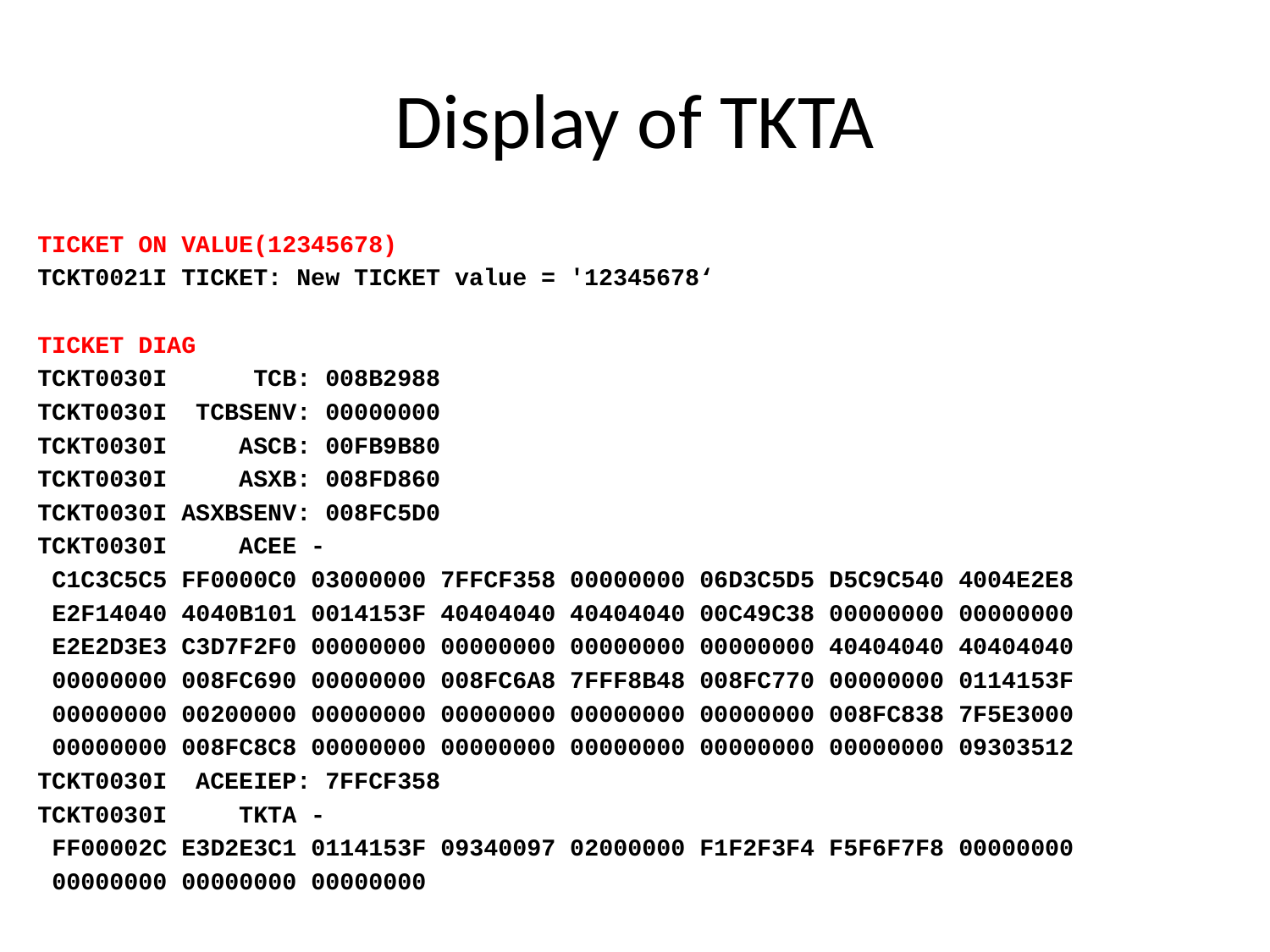

# Display of TKTA
TICKET ON VALUE(12345678)
TCKT0021I TICKET: New TICKET value = '12345678‘

TICKET DIAG
TCKT0030I      TCB: 008B2988
TCKT0030I  TCBSENV: 00000000
TCKT0030I     ASCB: 00FB9B80
TCKT0030I     ASXB: 008FD860
TCKT0030I ASXBSENV: 008FC5D0
TCKT0030I     ACEE -
 C1C3C5C5 FF0000C0 03000000 7FFCF358 00000000 06D3C5D5 D5C9C540 4004E2E8
 E2F14040 4040B101 0014153F 40404040 40404040 00C49C38 00000000 00000000
 E2E2D3E3 C3D7F2F0 00000000 00000000 00000000 00000000 40404040 40404040
 00000000 008FC690 00000000 008FC6A8 7FFF8B48 008FC770 00000000 0114153F
 00000000 00200000 00000000 00000000 00000000 00000000 008FC838 7F5E3000
 00000000 008FC8C8 00000000 00000000 00000000 00000000 00000000 09303512
TCKT0030I  ACEEIEP: 7FFCF358
TCKT0030I     TKTA -
 FF00002C E3D2E3C1 0114153F 09340097 02000000 F1F2F3F4 F5F6F7F8 00000000
 00000000 00000000 00000000